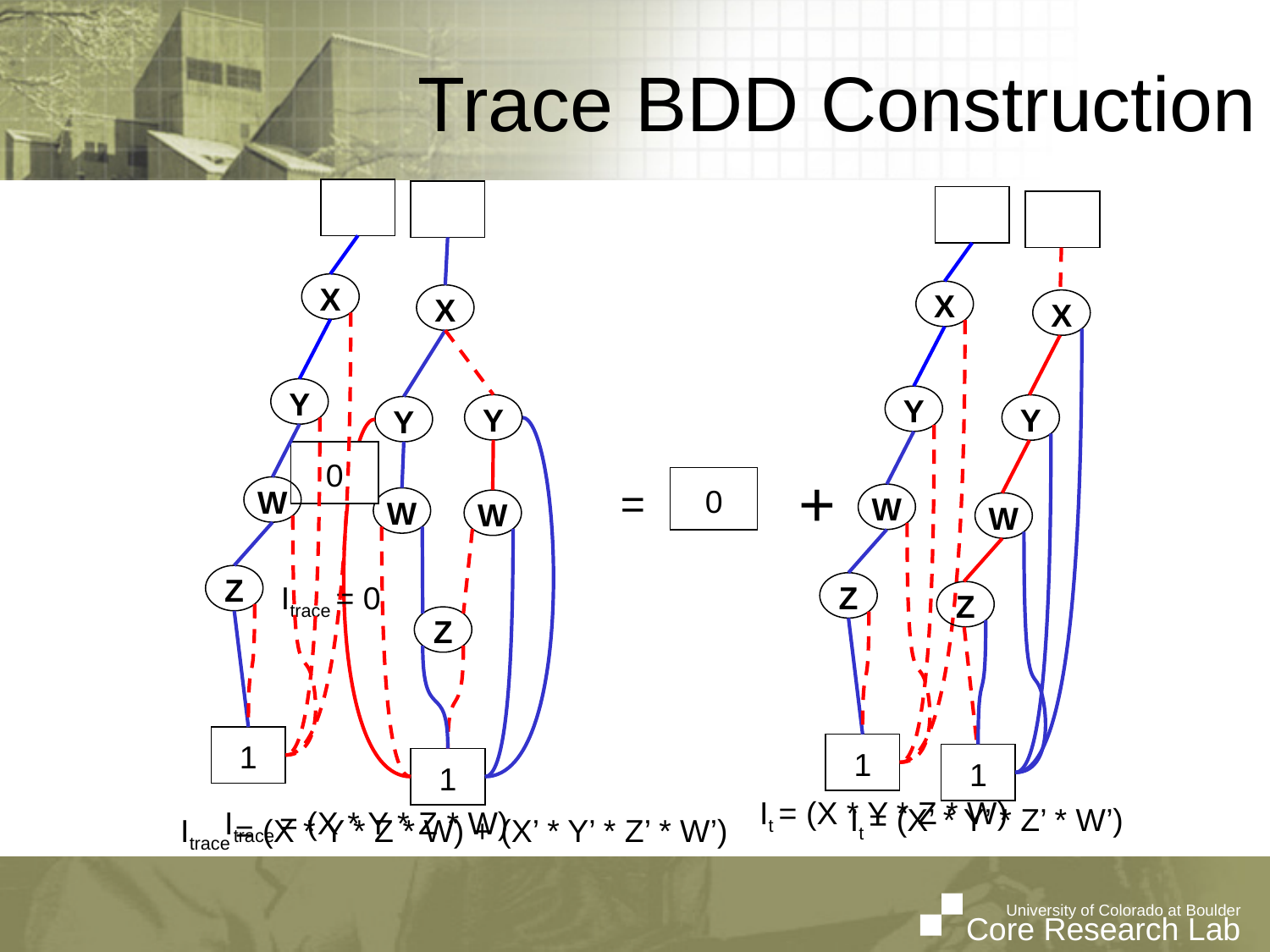

# Trace BDD Construction

X
Y
W
Z
1

X
Y
Y
W
W
Z
1

X
Y
W
Z
1

X
Y
W
Z
1
0
+
=
0
Itrace = 0
It = (X * Y * Z * W)
It = (X’ * Y’ * Z’ * W’)
Itrace = (X * Y * Z * W)
Itrace = (X * Y * Z * W) + (X’ * Y’ * Z’ * W’)